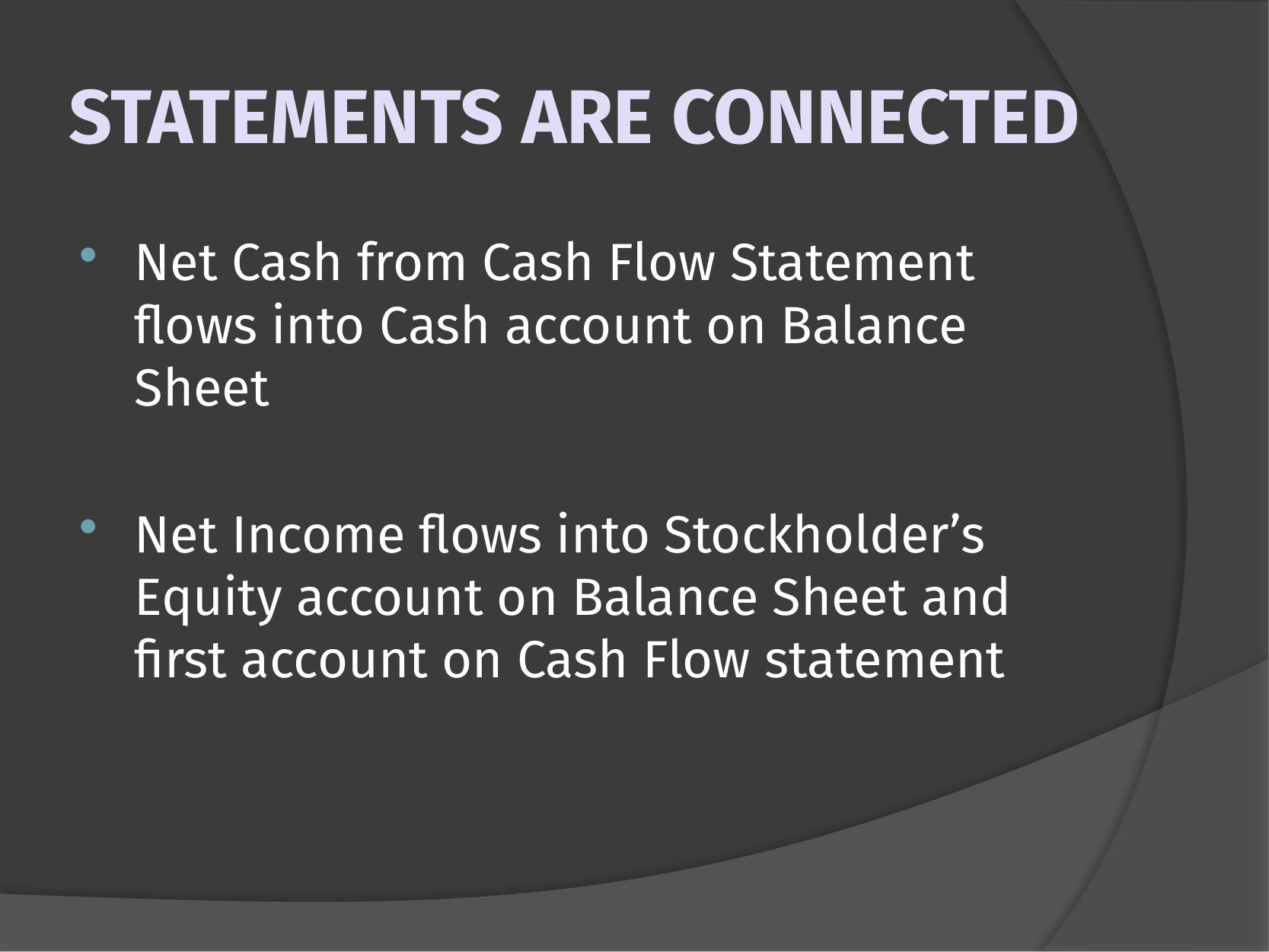

Statements are connected
Net Cash from Cash Flow Statement flows into Cash account on Balance Sheet

Net Income flows into Stockholder’s Equity account on Balance Sheet and first account on Cash Flow statement